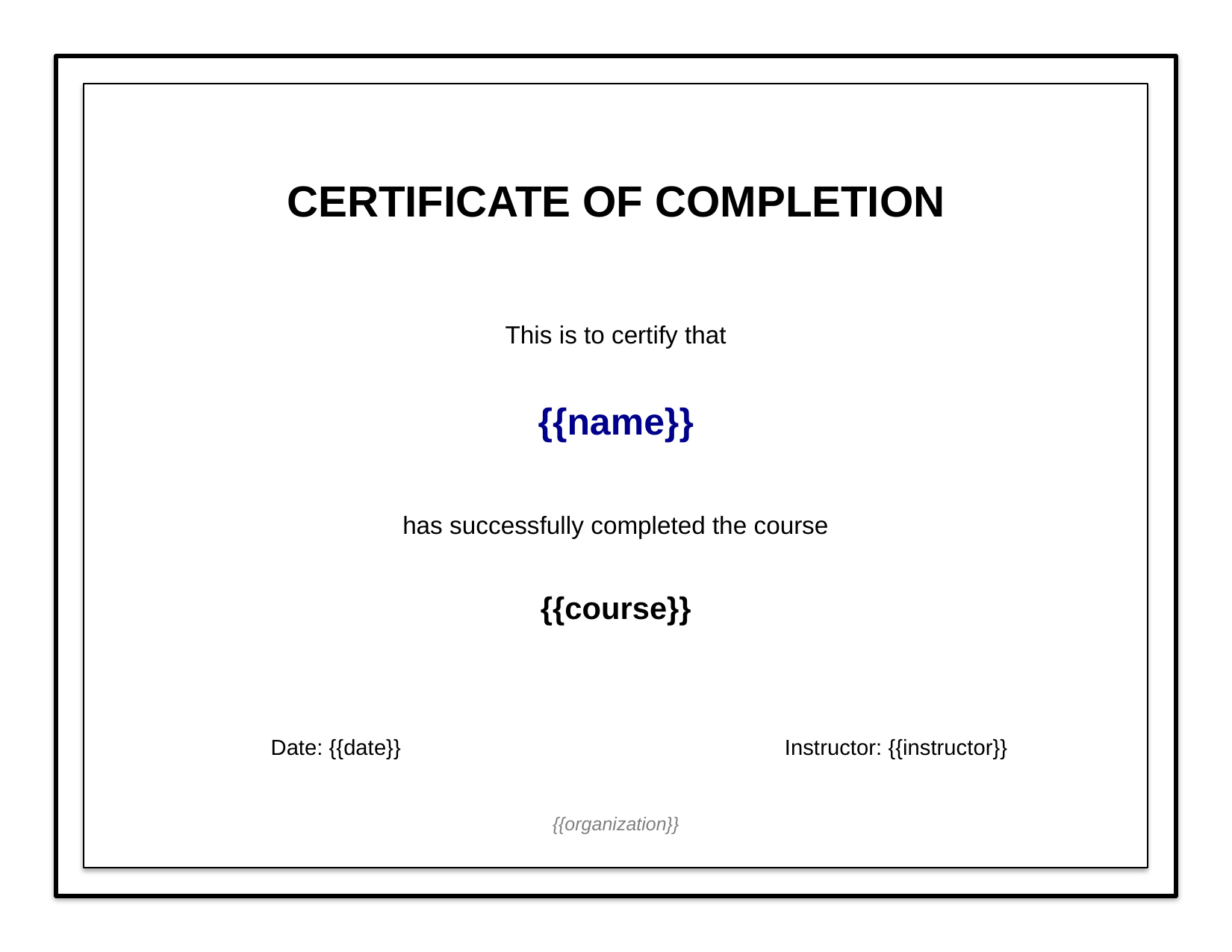

CERTIFICATE OF COMPLETION
This is to certify that
{{name}}
has successfully completed the course
{{course}}
Date: {{date}}
Instructor: {{instructor}}
{{organization}}